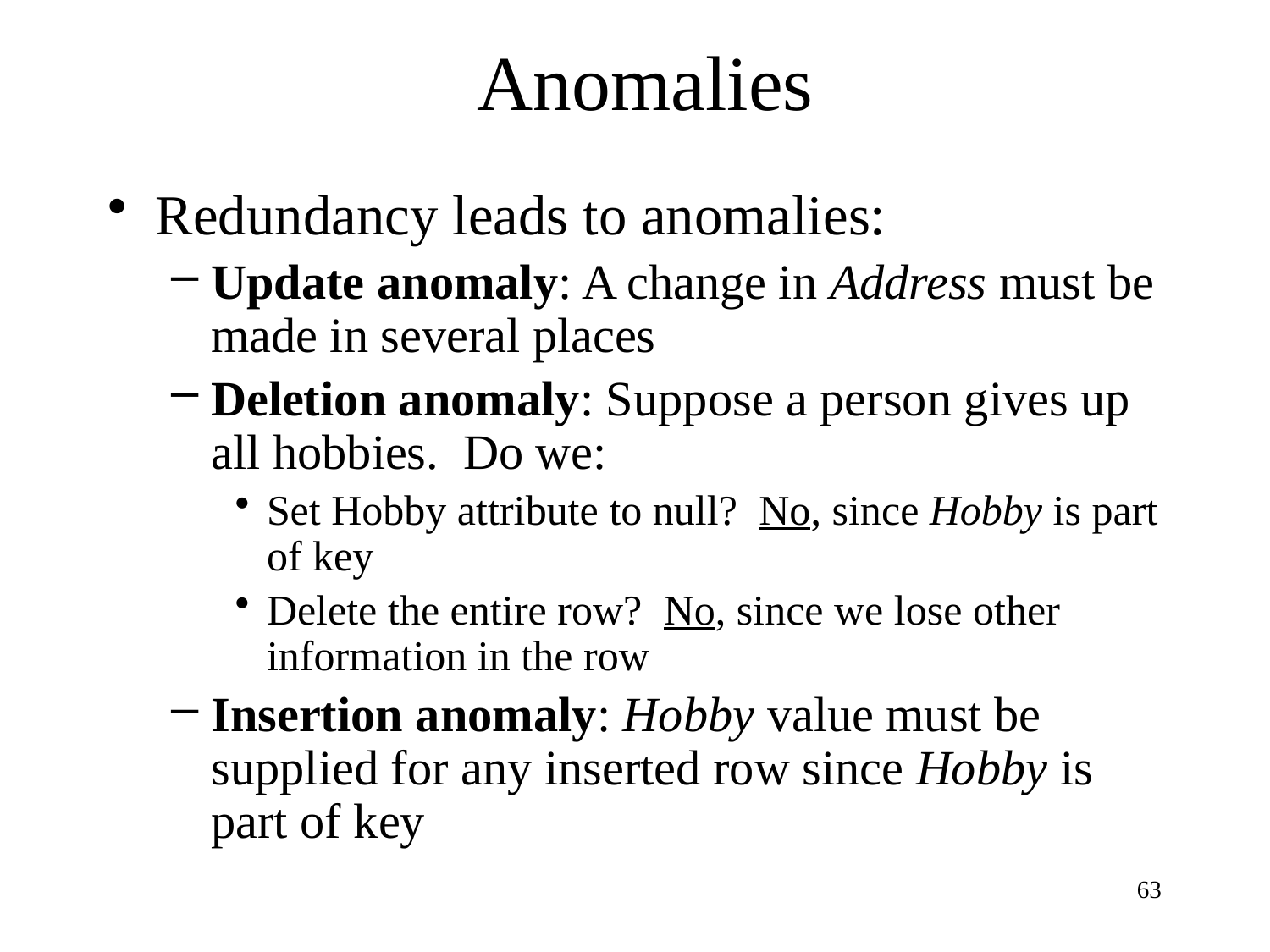

# Anomalies
Redundancy leads to anomalies:
Update anomaly: A change in Address must be made in several places
Deletion anomaly: Suppose a person gives up all hobbies.  Do we:
Set Hobby attribute to null?  No, since Hobby is part of key
Delete the entire row?  No, since we lose other information in the row
Insertion anomaly: Hobby value must be supplied for any inserted row since Hobby is part of key
63